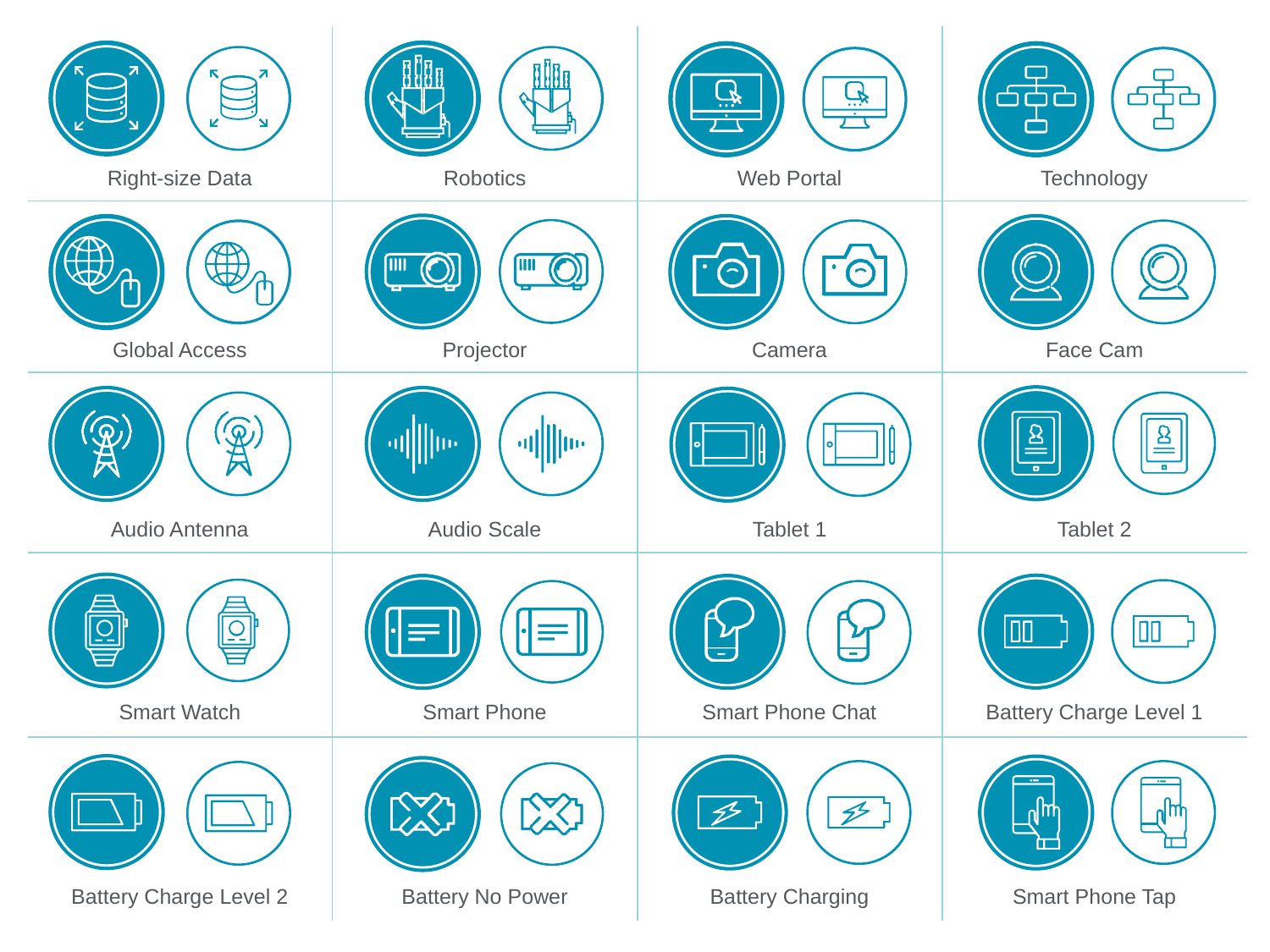

|  |  |  |  |
| --- | --- | --- | --- |
| Right-size Data | Robotics | Web Portal | Technology |
|  |  |  |  |
| Global Access | Projector | Camera | Face Cam |
|  |  |  |  |
| Audio Antenna | Audio Scale | Tablet 1 | Tablet 2 |
|  |  |  |  |
| Smart Watch | Smart Phone | Smart Phone Chat | Battery Charge Level 1 |
|  |  |  |  |
| Battery Charge Level 2 | Battery No Power | Battery Charging | Smart Phone Tap |